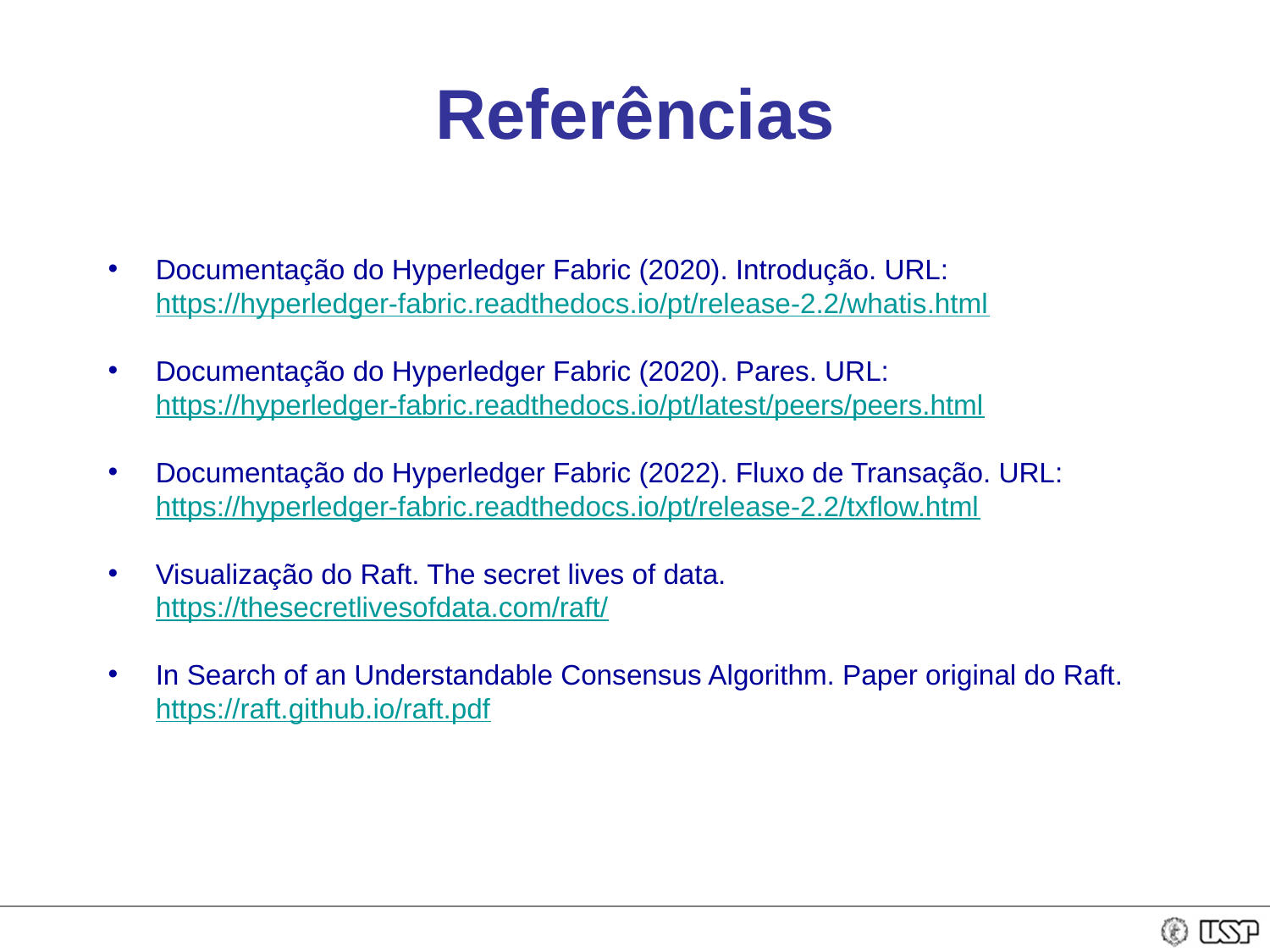

# Referências

Documentação do Hyperledger Fabric (2020). Introdução. URL: https://hyperledger-fabric.readthedocs.io/pt/release-2.2/whatis.html

Documentação do Hyperledger Fabric (2020). Pares. URL: https://hyperledger-fabric.readthedocs.io/pt/latest/peers/peers.html

Documentação do Hyperledger Fabric (2022). Fluxo de Transação. URL: https://hyperledger-fabric.readthedocs.io/pt/release-2.2/txflow.html

Visualização do Raft. The secret lives of data. https://thesecretlivesofdata.com/raft/

In Search of an Understandable Consensus Algorithm. Paper original do Raft. https://raft.github.io/raft.pdf